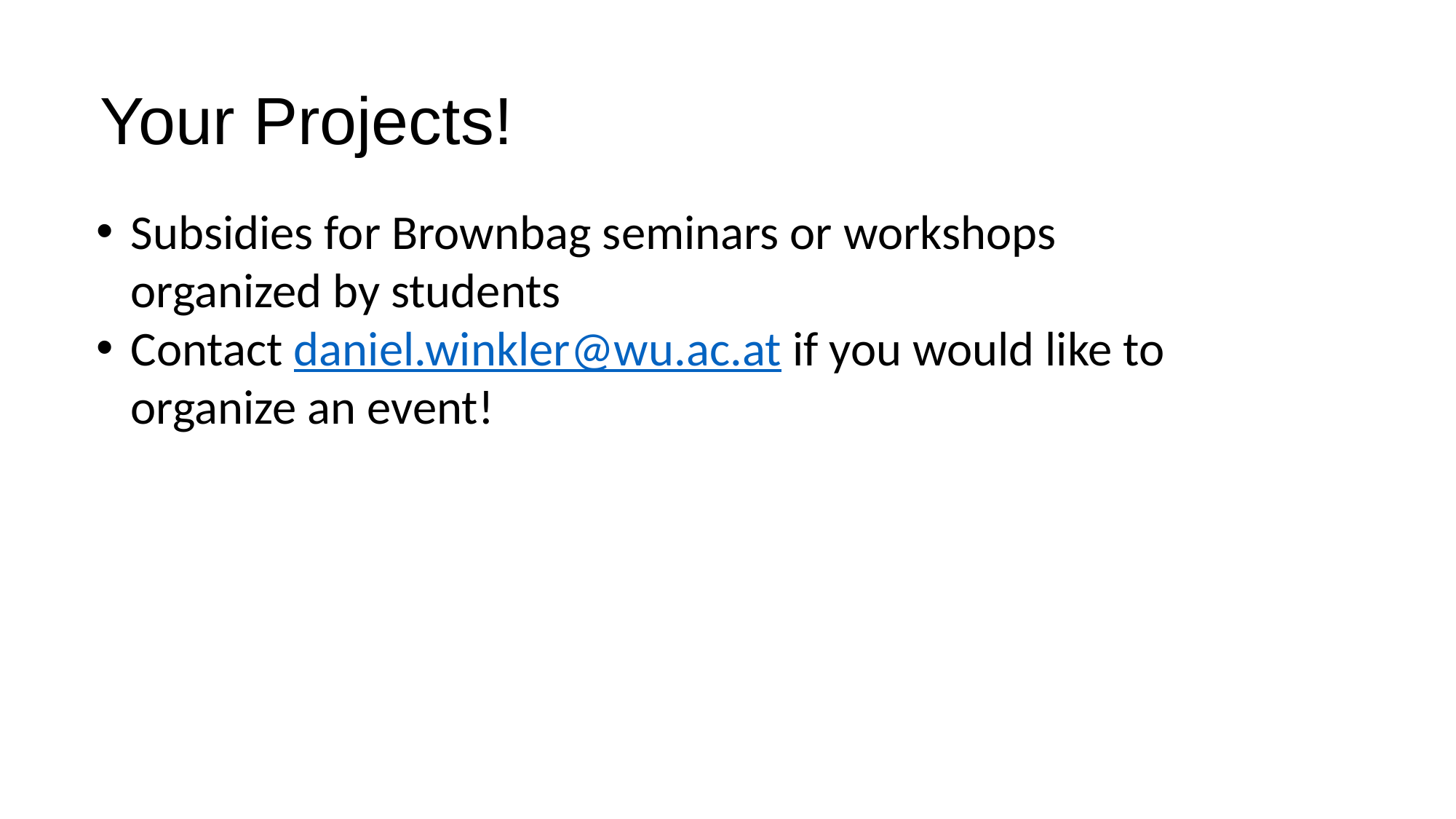

Your Projects!
Subsidies for Brownbag seminars or workshops organized by students
Contact daniel.winkler@wu.ac.at if you would like to organize an event!